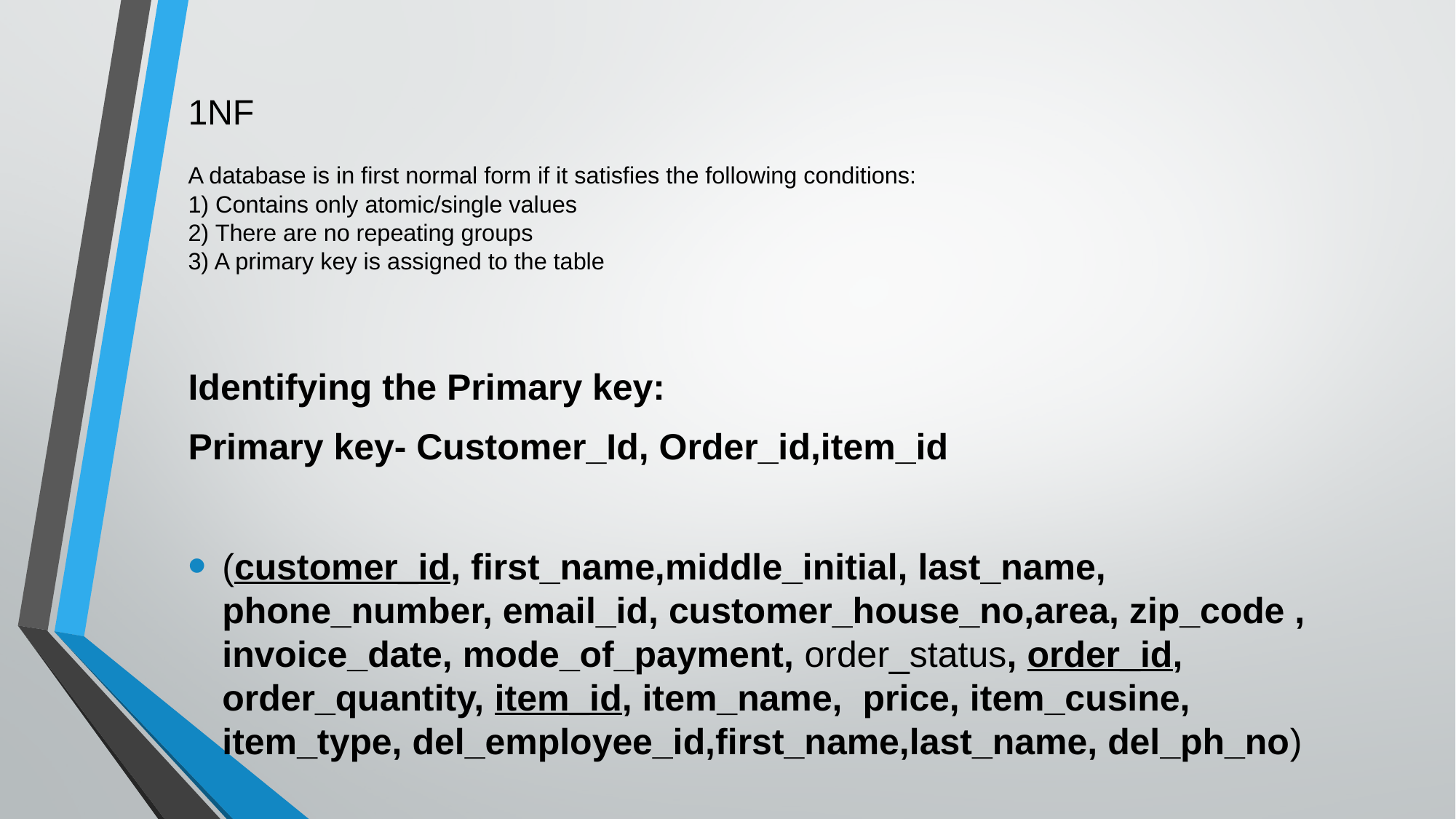

# 1NF A database is in first normal form if it satisfies the following conditions: 1) Contains only atomic/single values 2) There are no repeating groups 3) A primary key is assigned to the table
Identifying the Primary key:
Primary key- Customer_Id, Order_id,item_id

(customer_id, first_name,middle_initial, last_name, phone_number, email_id, customer_house_no,area, zip_code , invoice_date, mode_of_payment, order_status, order_id, order_quantity, item_id, item_name,  price, item_cusine, item_type, del_employee_id,first_name,last_name, del_ph_no)